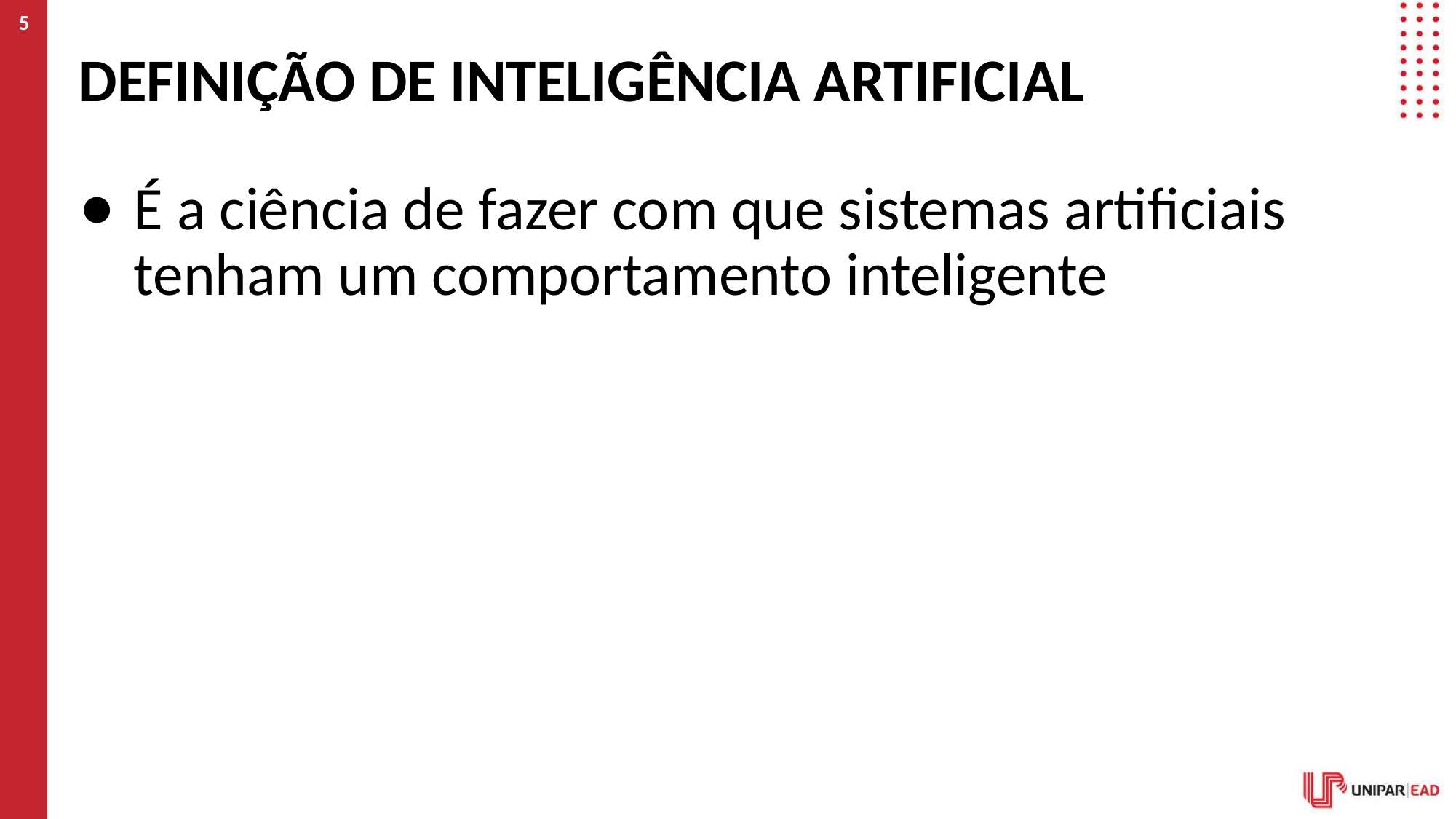

5
# DEFINIÇÃO DE INTELIGÊNCIA ARTIFICIAL
É a ciência de fazer com que sistemas artificiais tenham um comportamento inteligente